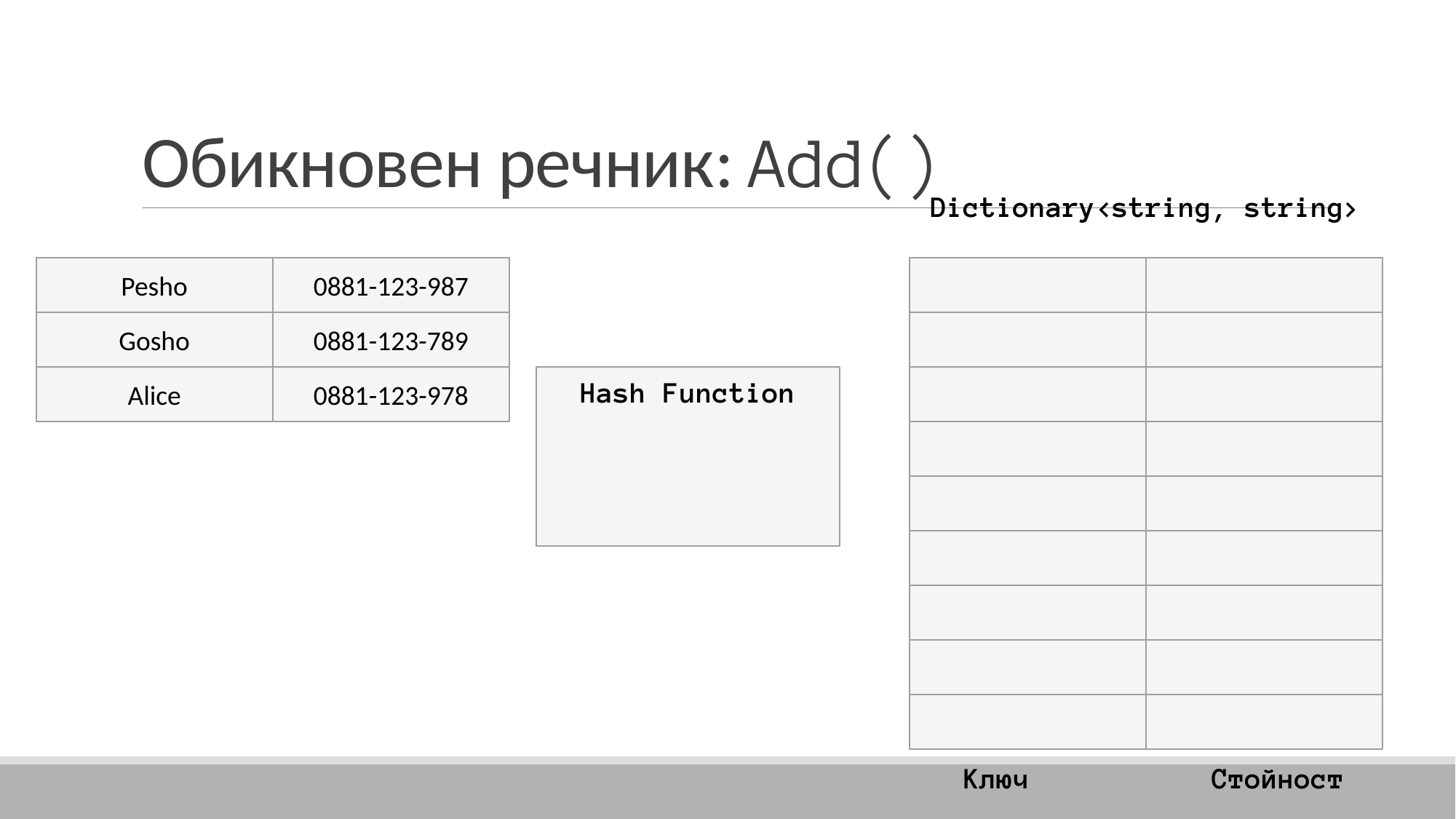

# Обикновен речник: Add()
Dictionary<string, string>

Pesho
0881-123-987
Gosho
0881-123-789

Alice
0881-123-978

Hash Function

 Ключ           Стойност